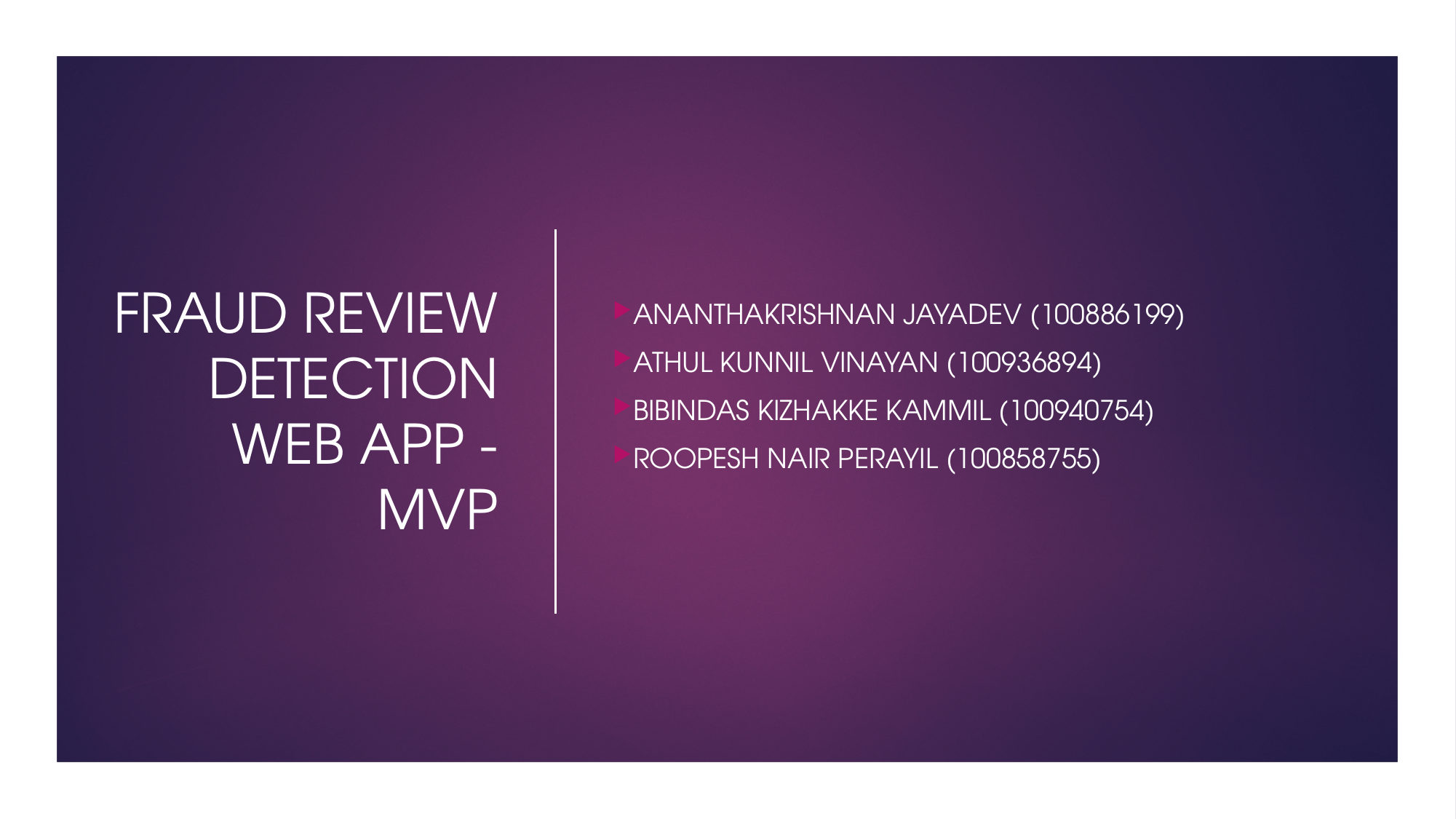

# FRAUD REVIEW DETECTION WEB APP - MVP
ANANTHAKRISHNAN JAYADEV (100886199)
ATHUL KUNNIL VINAYAN (100936894)
BIBINDAS KIZHAKKE KAMMIL (100940754)
ROOPESH NAIR PERAYIL (100858755)